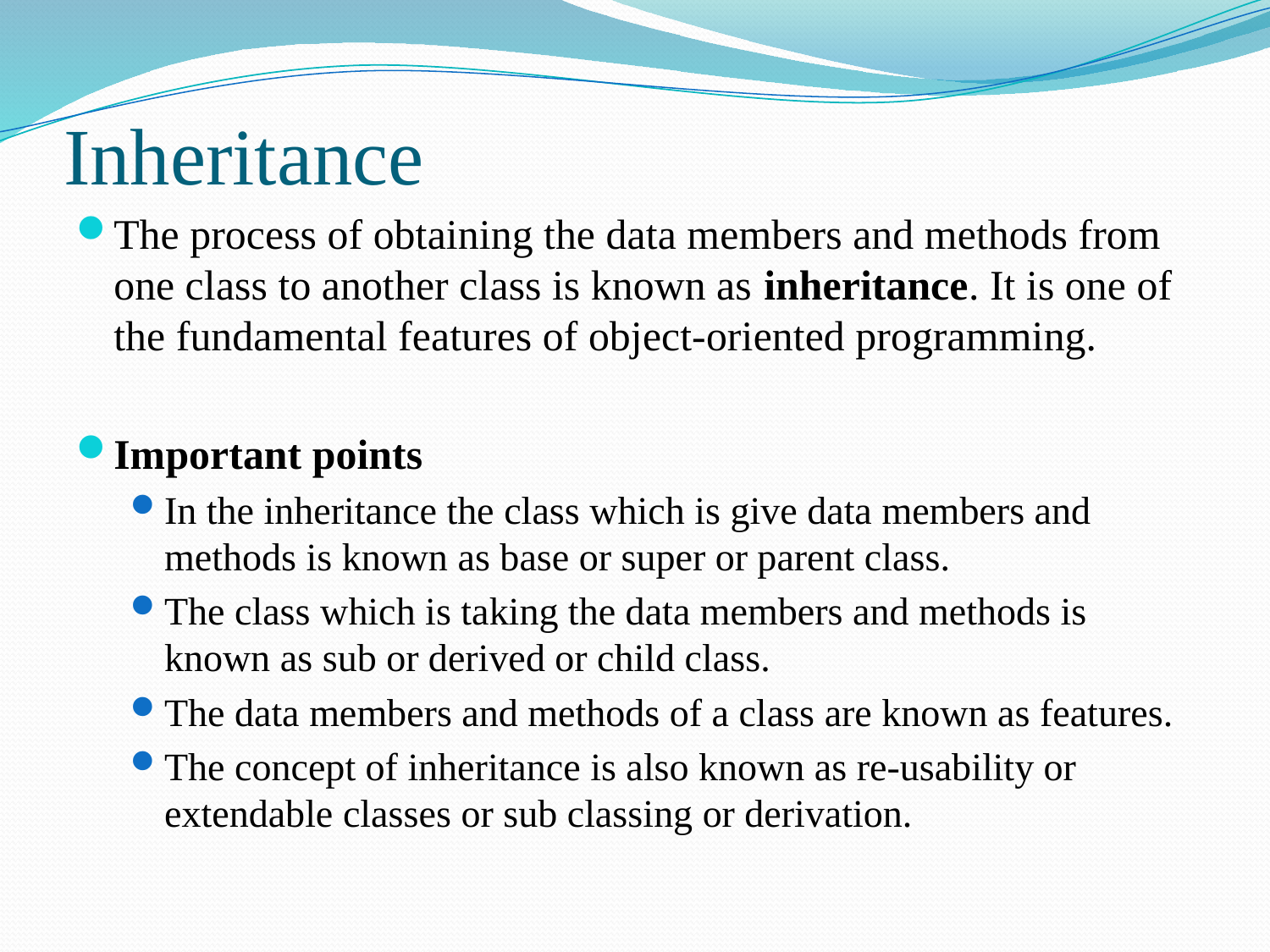

# Inheritance
The process of obtaining the data members and methods from one class to another class is known as inheritance. It is one of the fundamental features of object-oriented programming.

Important points
In the inheritance the class which is give data members and methods is known as base or super or parent class.
The class which is taking the data members and methods is known as sub or derived or child class.
The data members and methods of a class are known as features.
The concept of inheritance is also known as re-usability or extendable classes or sub classing or derivation.